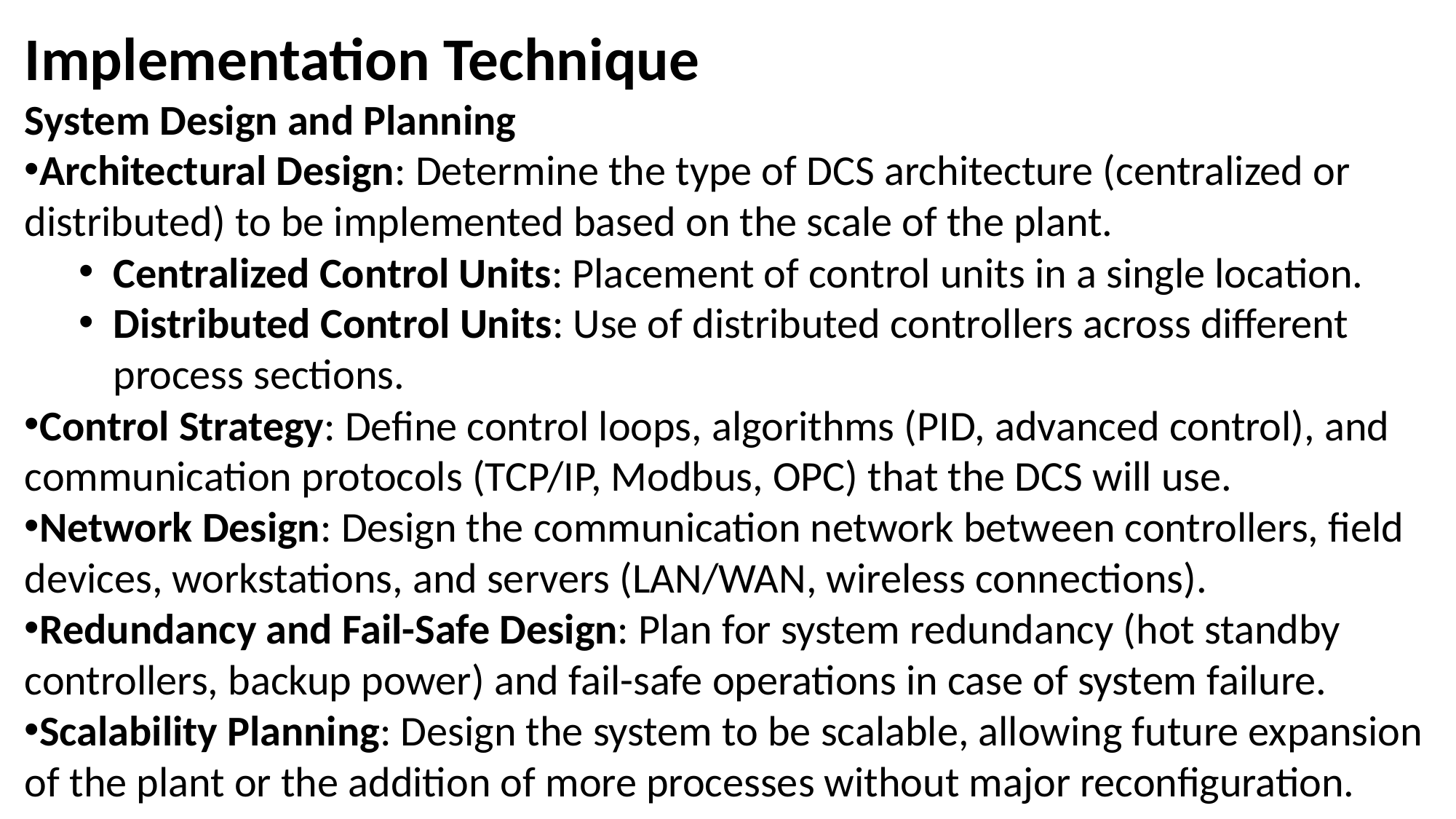

Implementation Technique
System Design and Planning
Architectural Design: Determine the type of DCS architecture (centralized or distributed) to be implemented based on the scale of the plant.
Centralized Control Units: Placement of control units in a single location.
Distributed Control Units: Use of distributed controllers across different process sections.
Control Strategy: Define control loops, algorithms (PID, advanced control), and communication protocols (TCP/IP, Modbus, OPC) that the DCS will use.
Network Design: Design the communication network between controllers, field devices, workstations, and servers (LAN/WAN, wireless connections).
Redundancy and Fail-Safe Design: Plan for system redundancy (hot standby controllers, backup power) and fail-safe operations in case of system failure.
Scalability Planning: Design the system to be scalable, allowing future expansion of the plant or the addition of more processes without major reconfiguration.